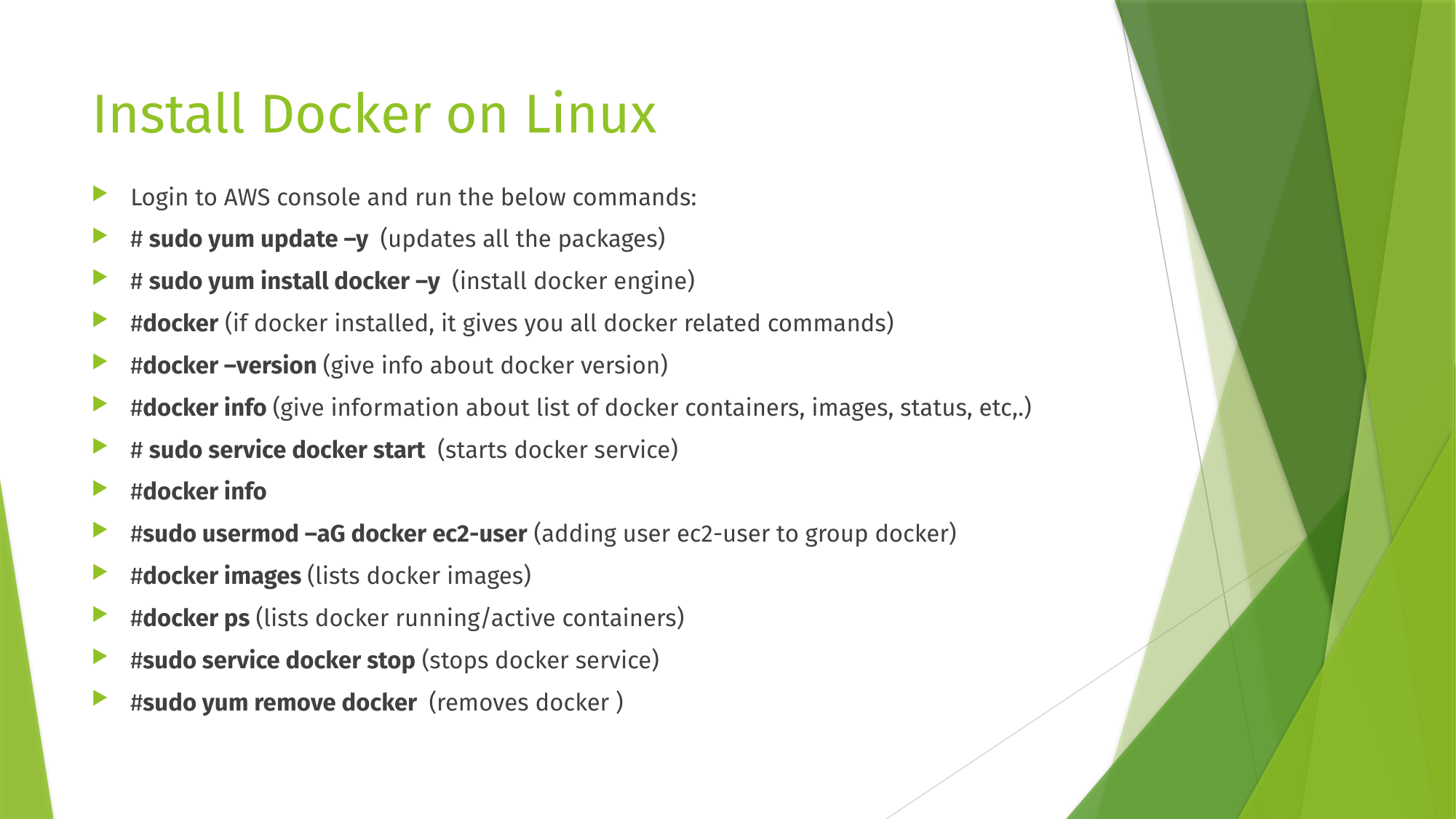

# Install Docker on Linux
Login to AWS console and run the below commands:
# sudo yum update –y  (updates all the packages)
# sudo yum install docker –y  (install docker engine)
#docker (if docker installed, it gives you all docker related commands)
#docker –version (give info about docker version)
#docker info (give information about list of docker containers, images, status, etc,.)
# sudo service docker start  (starts docker service)
#docker info
#sudo usermod –aG docker ec2-user (adding user ec2-user to group docker)
#docker images (lists docker images)
#docker ps (lists docker running/active containers)
#sudo service docker stop (stops docker service)
#sudo yum remove docker  (removes docker )